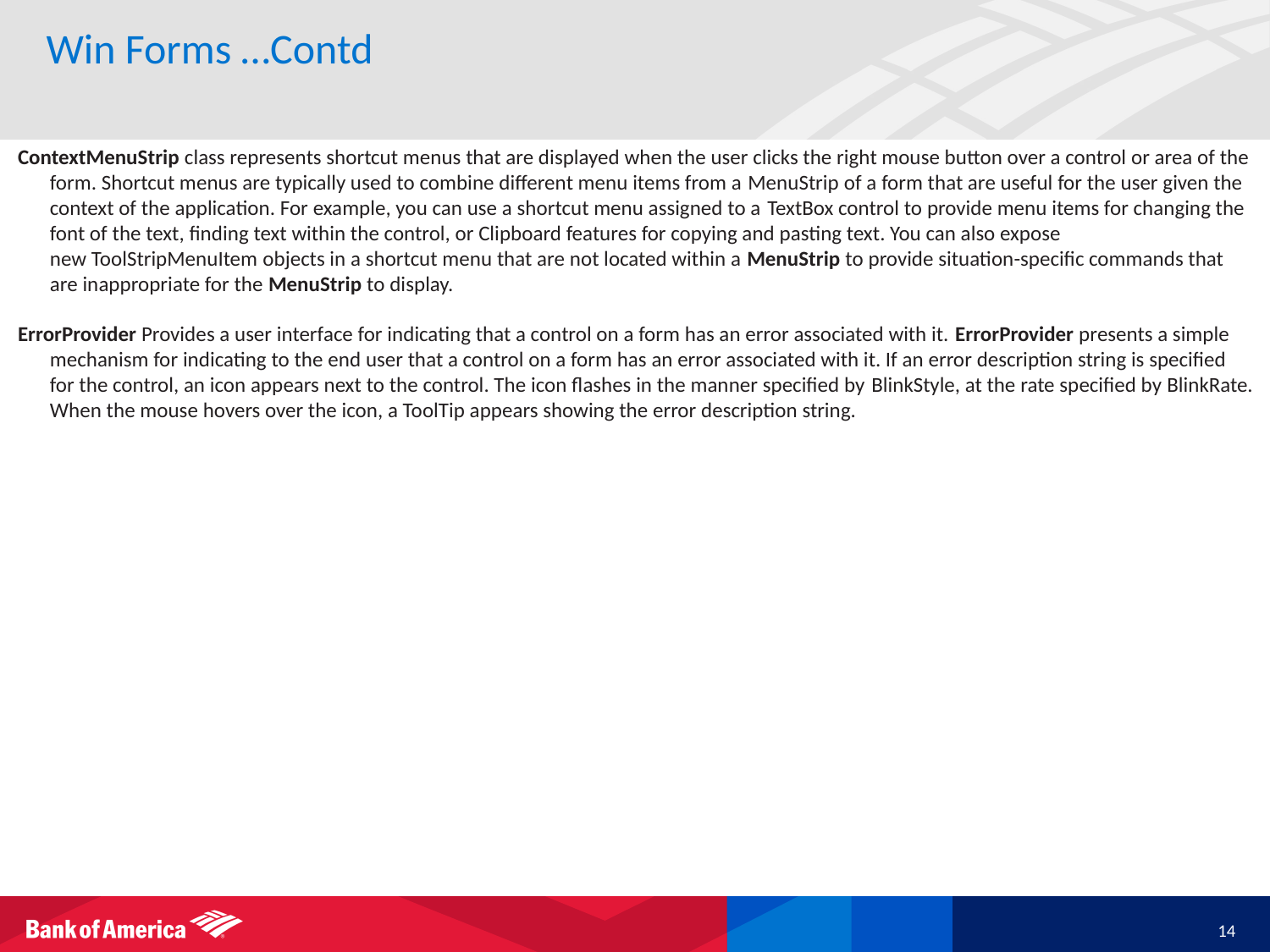

# Win Forms …Contd
ContextMenuStrip class represents shortcut menus that are displayed when the user clicks the right mouse button over a control or area of the form. Shortcut menus are typically used to combine different menu items from a MenuStrip of a form that are useful for the user given the context of the application. For example, you can use a shortcut menu assigned to a TextBox control to provide menu items for changing the font of the text, finding text within the control, or Clipboard features for copying and pasting text. You can also expose new ToolStripMenuItem objects in a shortcut menu that are not located within a MenuStrip to provide situation-specific commands that are inappropriate for the MenuStrip to display.

ErrorProvider Provides a user interface for indicating that a control on a form has an error associated with it. ErrorProvider presents a simple mechanism for indicating to the end user that a control on a form has an error associated with it. If an error description string is specified for the control, an icon appears next to the control. The icon flashes in the manner specified by BlinkStyle, at the rate specified by BlinkRate. When the mouse hovers over the icon, a ToolTip appears showing the error description string.

14